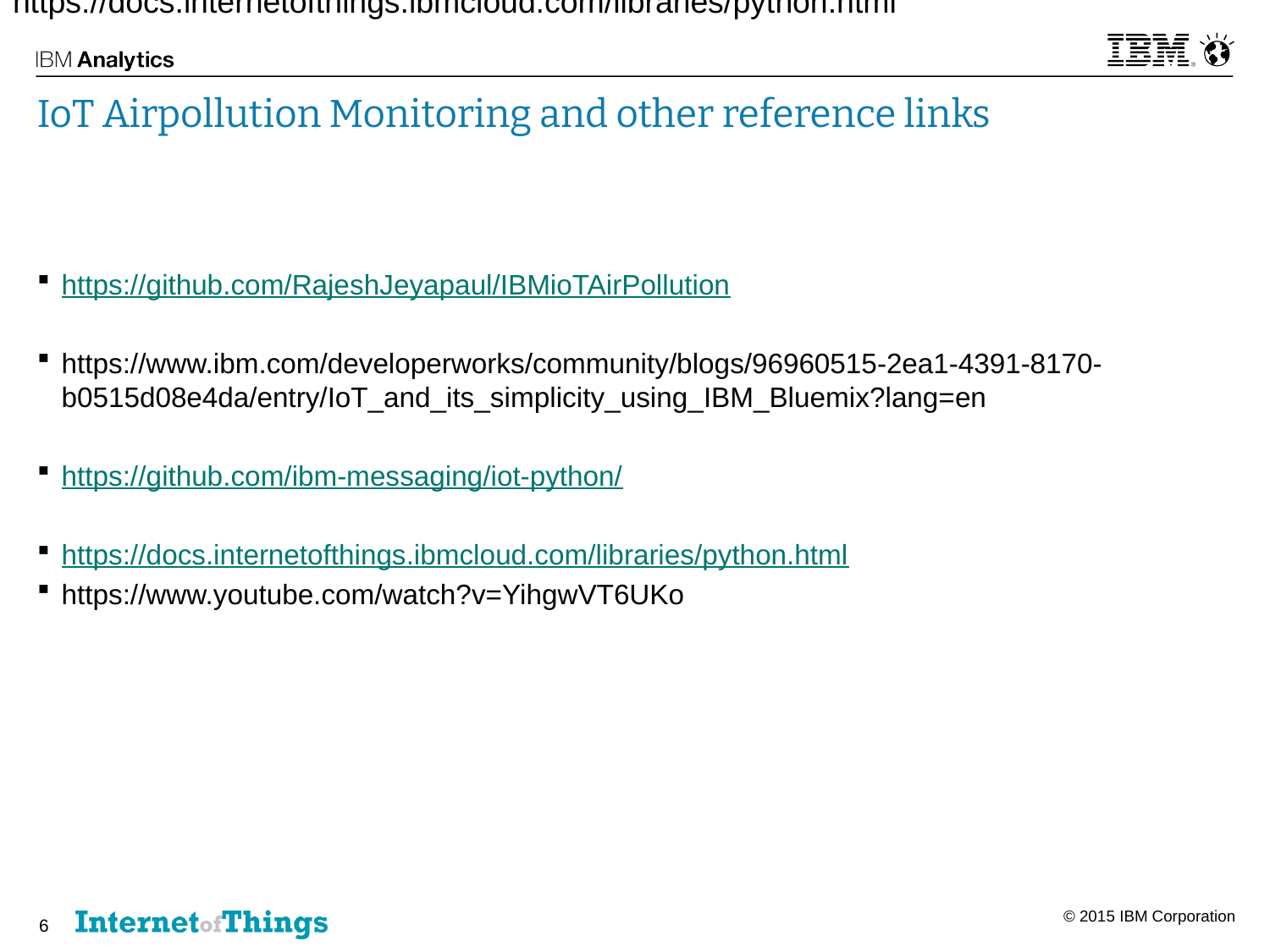

https://docs.internetofthings.ibmcloud.com/libraries/python.html
# IoT Airpollution Monitoring and other reference links
https://github.com/RajeshJeyapaul/IBMioTAirPollution

https://www.ibm.com/developerworks/community/blogs/96960515-2ea1-4391-8170-b0515d08e4da/entry/IoT_and_its_simplicity_using_IBM_Bluemix?lang=en

https://github.com/ibm-messaging/iot-python/

https://docs.internetofthings.ibmcloud.com/libraries/python.html
https://www.youtube.com/watch?v=YihgwVT6UKo